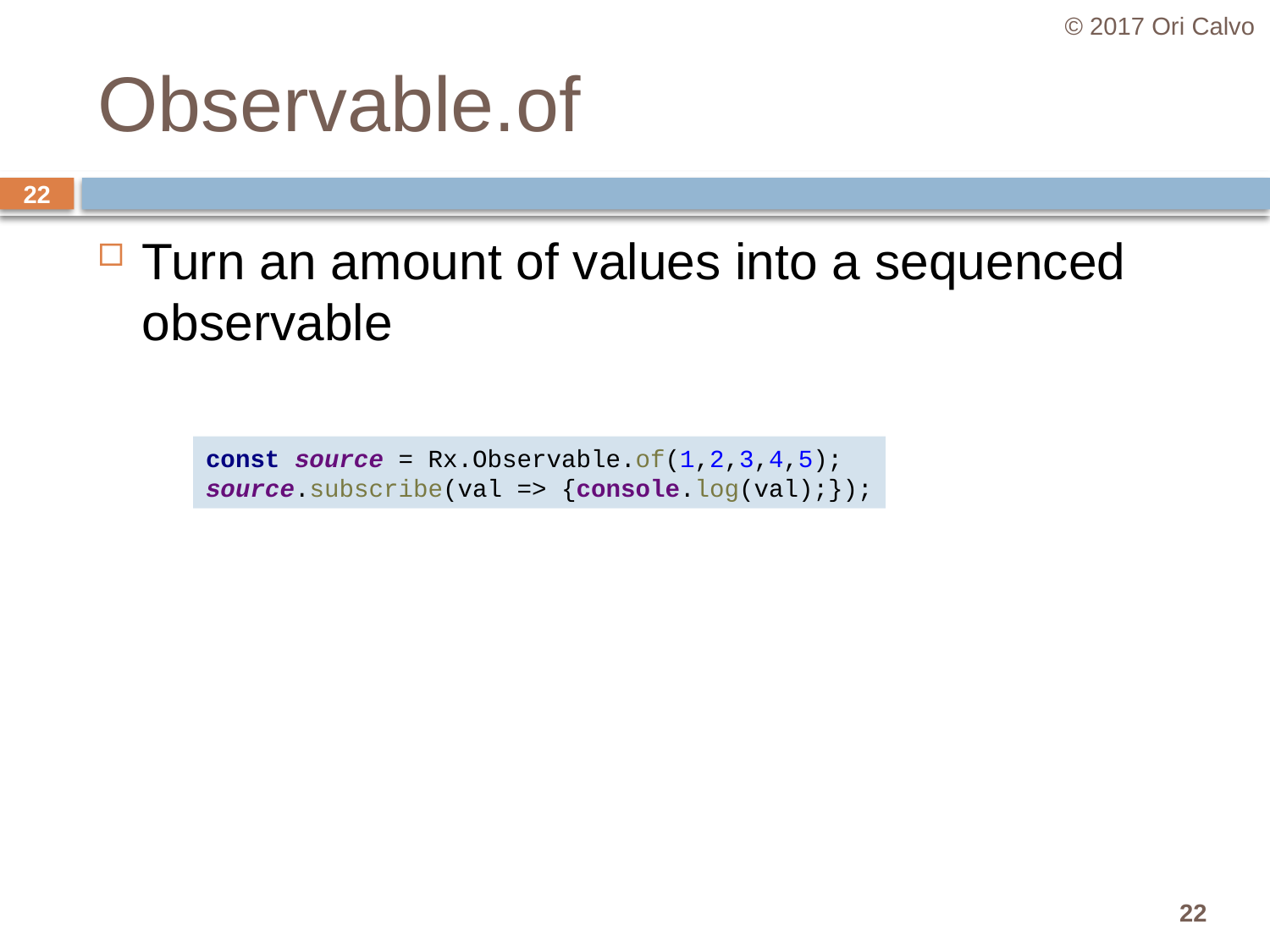

© 2017 Ori Calvo
# Observable.of
22
Turn an amount of values into a sequenced observable
const source = Rx.Observable.of(1,2,3,4,5);
source.subscribe(val => {console.log(val);});